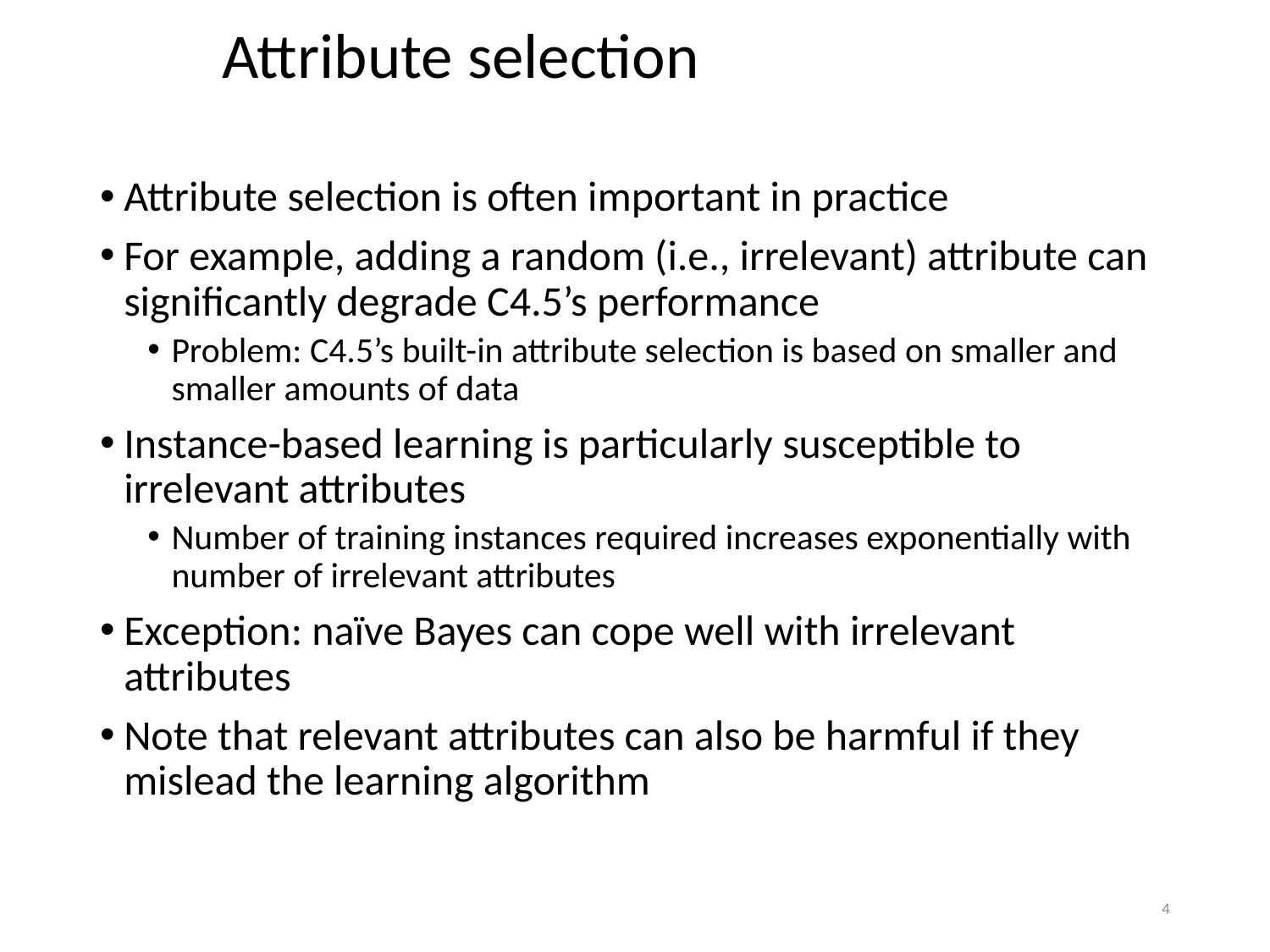

# Attribute selection
Attribute selection is often important in practice
For example, adding a random (i.e., irrelevant) attribute can significantly degrade C4.5’s performance
Problem: C4.5’s built-in attribute selection is based on smaller and smaller amounts of data
Instance-based learning is particularly susceptible to irrelevant attributes
Number of training instances required increases exponentially with number of irrelevant attributes
Exception: naïve Bayes can cope well with irrelevant attributes
Note that relevant attributes can also be harmful if they mislead the learning algorithm

4